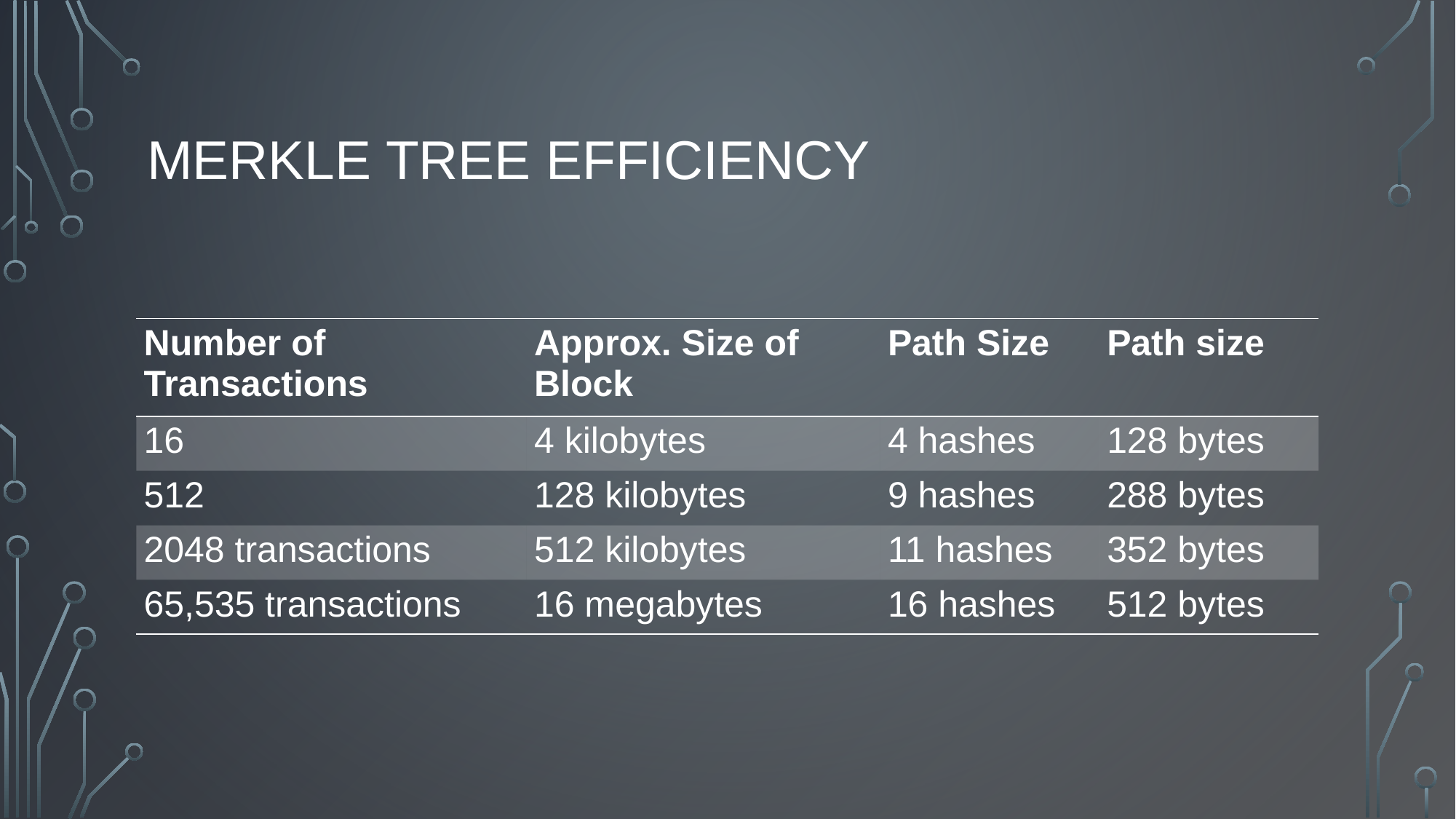

# Merkle Tree Efficiency
| Number of Transactions | Approx. Size of Block | Path Size | Path size |
| --- | --- | --- | --- |
| 16 | 4 kilobytes | 4 hashes | 128 bytes |
| 512 | 128 kilobytes | 9 hashes | 288 bytes |
| 2048 transactions | 512 kilobytes | 11 hashes | 352 bytes |
| 65,535 transactions | 16 megabytes | 16 hashes | 512 bytes |